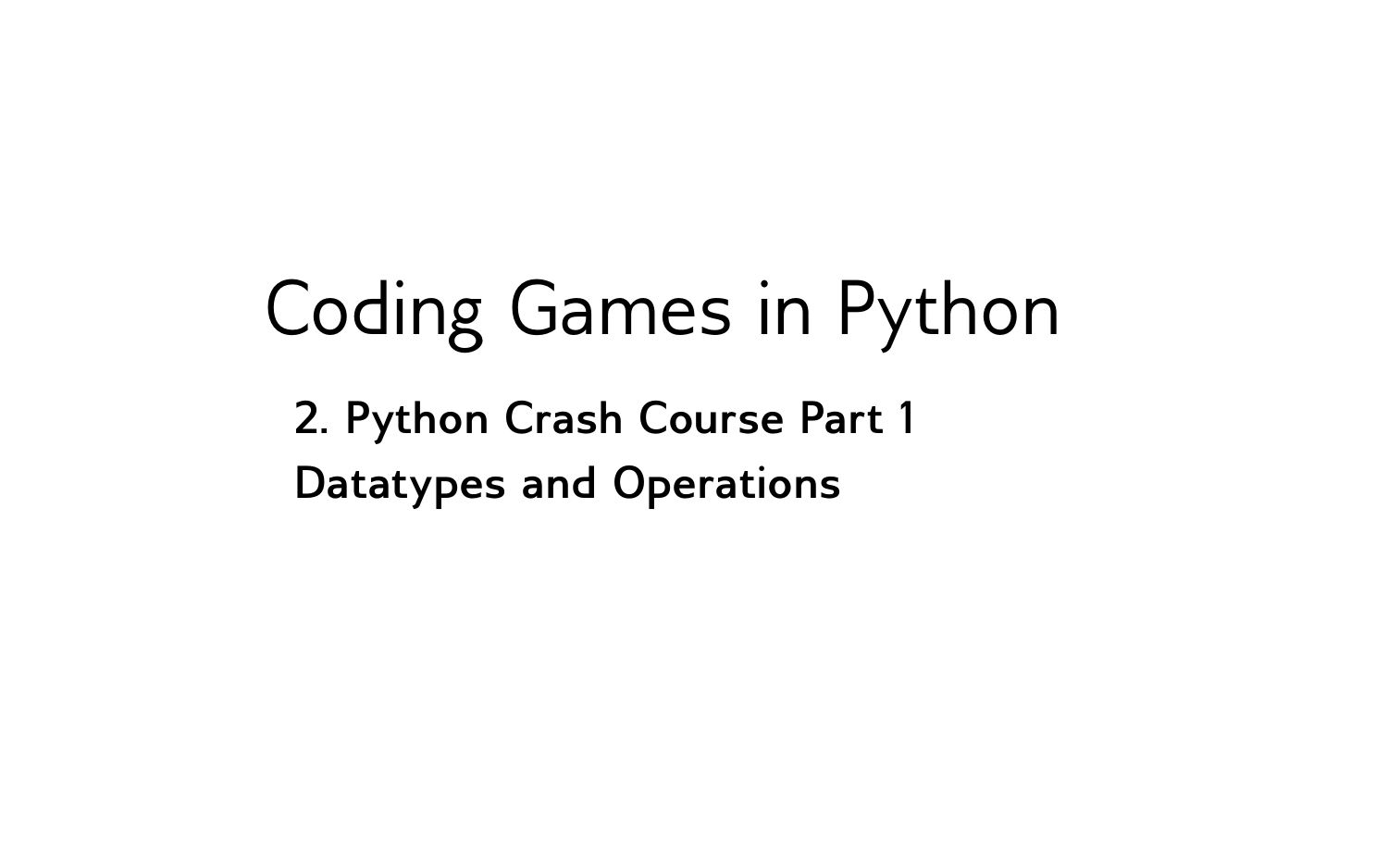

# Coding Games in Python
2. Python Crash Course Part 1
Datatypes and Operations